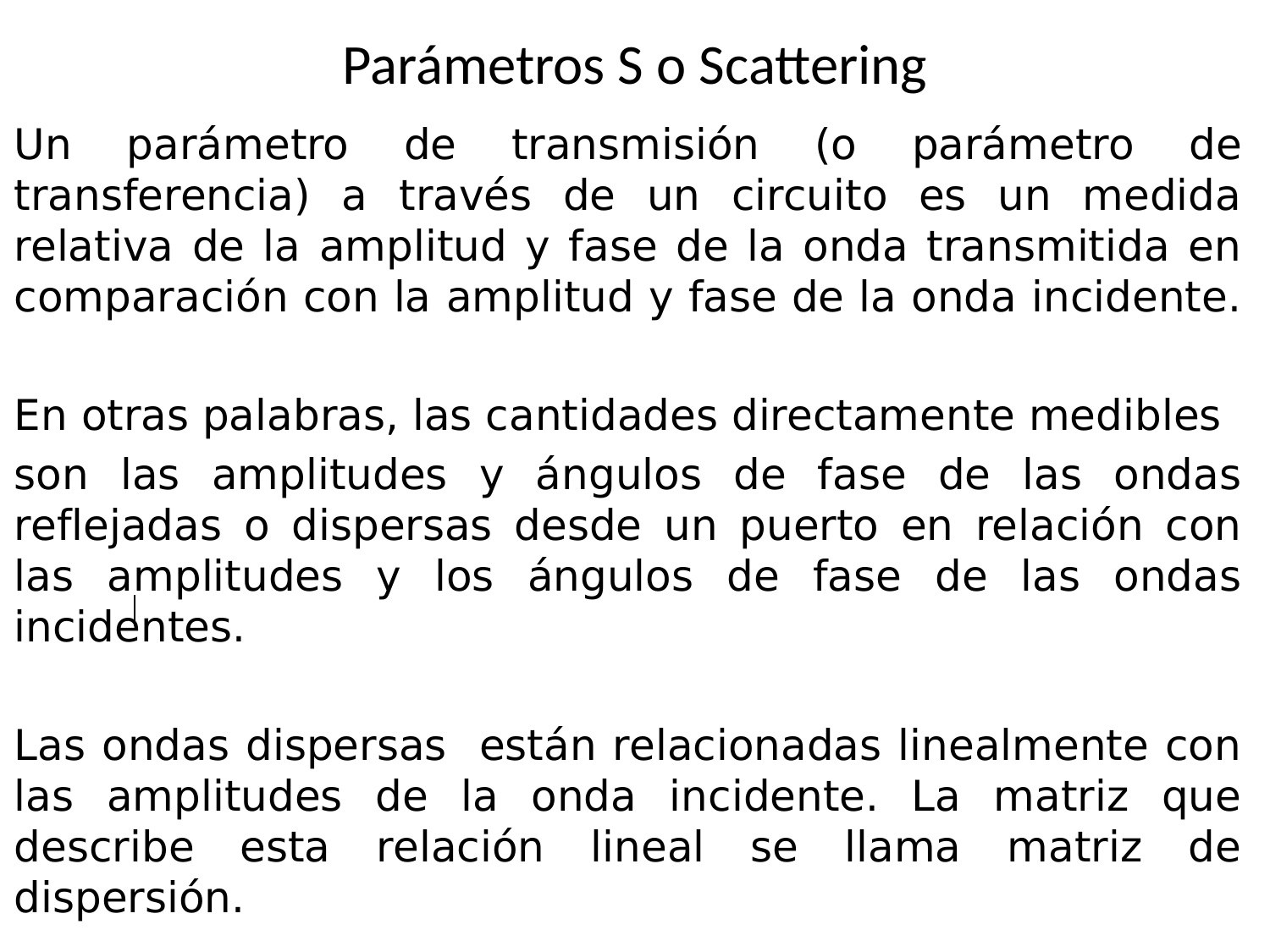

# Parámetros S o Scattering
Un parámetro de transmisión (o parámetro de transferencia) a través de un circuito es un medida relativa de la amplitud y fase de la onda transmitida en comparación con la amplitud y fase de la onda incidente.

En otras palabras, las cantidades directamente medibles
son las amplitudes y ángulos de fase de las ondas reflejadas o dispersas desde un puerto en relación con las amplitudes y los ángulos de fase de las ondas incidentes.

Las ondas dispersas  están relacionadas linealmente con las amplitudes de la onda incidente. La matriz que describe esta relación lineal se llama matriz de dispersión.